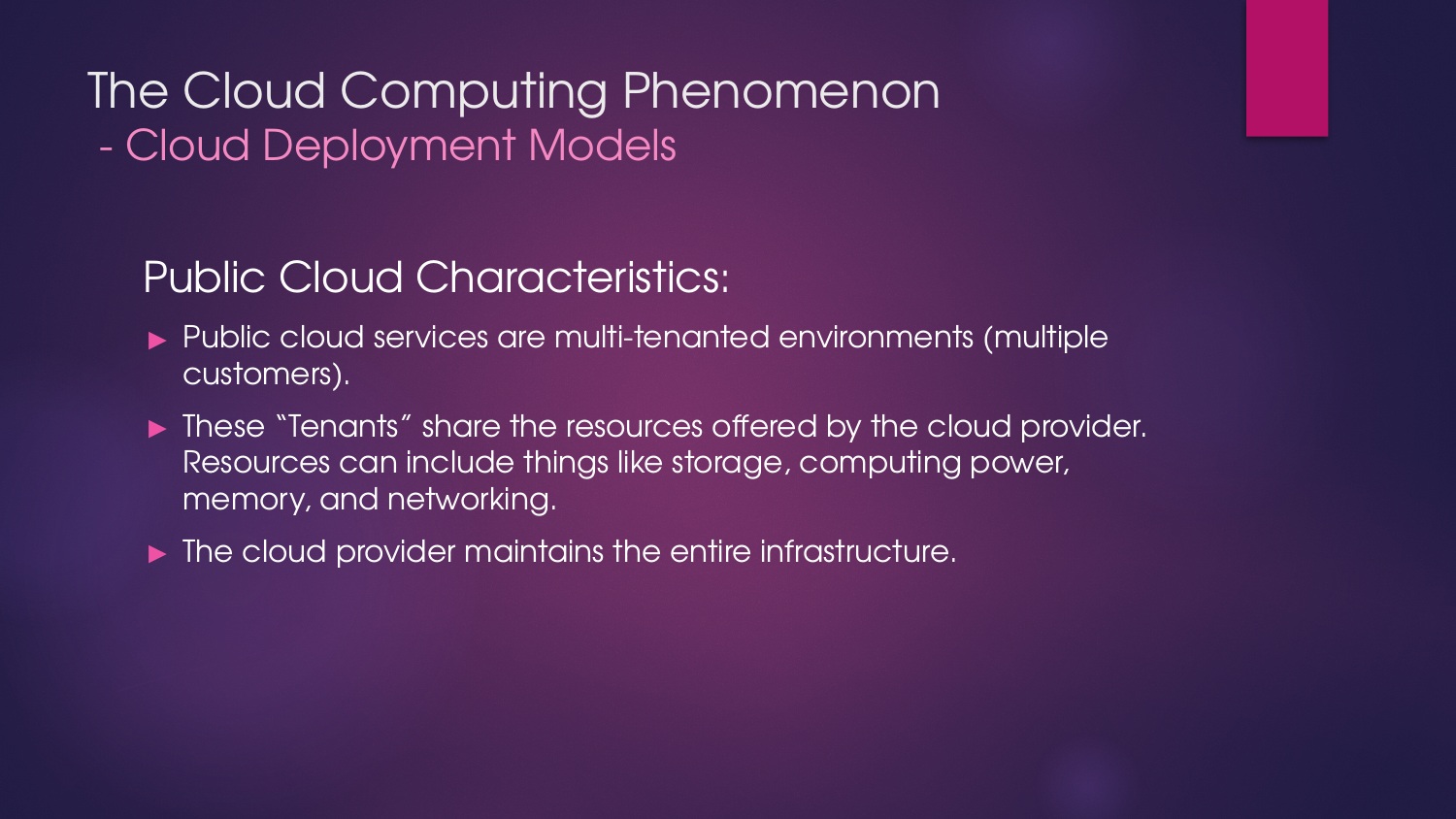

# The Cloud Computing Phenomenon - Cloud Deployment Models
Public Cloud Characteristics:
Public cloud services are multi-tenanted environments (multiple customers).
These “Tenants” share the resources offered by the cloud provider. Resources can include things like storage, computing power, memory, and networking.
The cloud provider maintains the entire infrastructure.